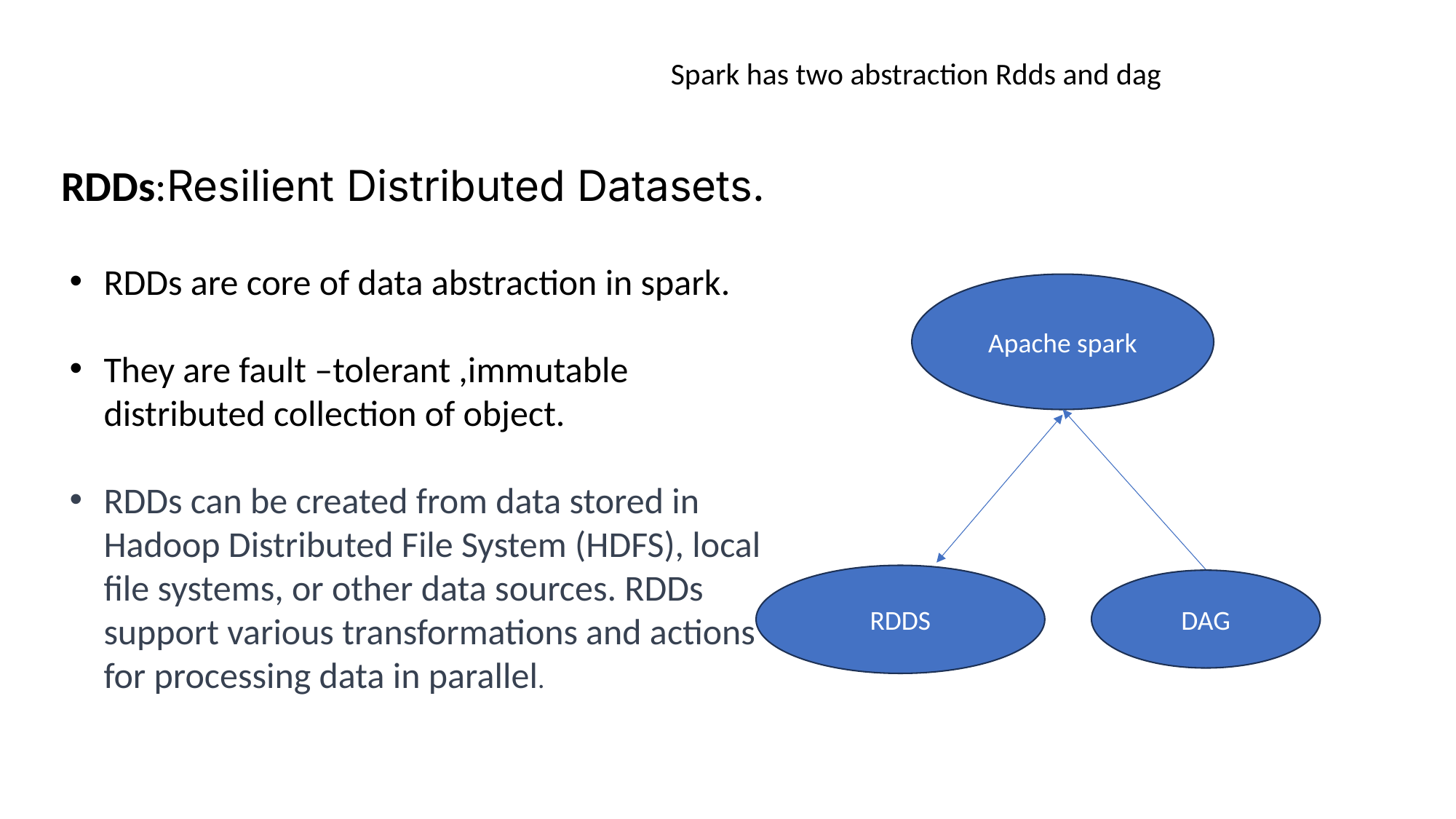

Spark has two abstraction Rdds and dag
# Abstraction of Apache  Spark:
RDDs:Resilient Distributed Datasets.
RDDs are core of data abstraction in spark.

They are fault –tolerant ,immutable distributed collection of object.

RDDs can be created from data stored in Hadoop Distributed File System (HDFS), local file systems, or other data sources. RDDs support various transformations and actions for processing data in parallel.

Apache spark
RDDS
DAG